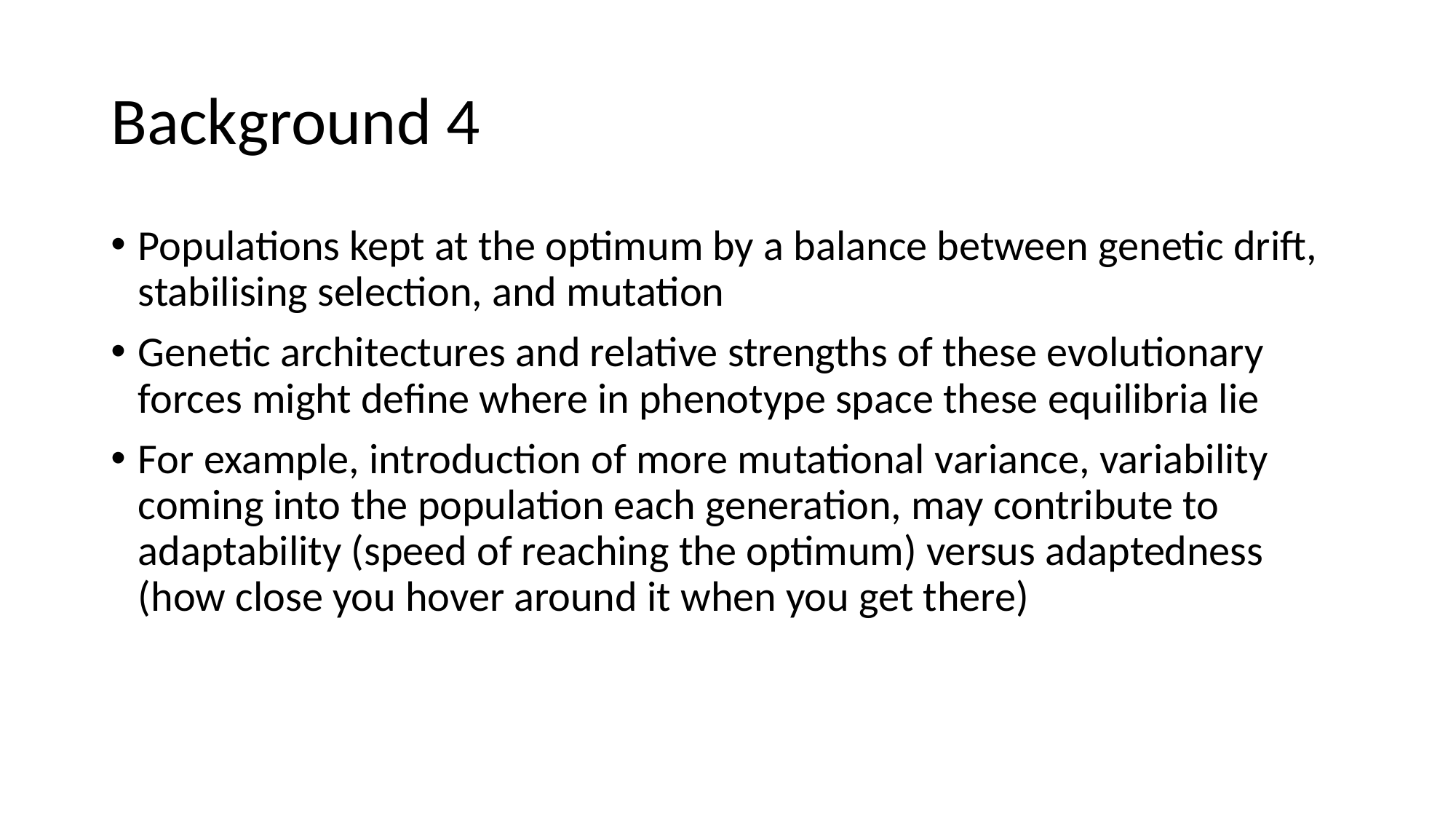

# Background 4
Populations kept at the optimum by a balance between genetic drift, stabilising selection, and mutation
Genetic architectures and relative strengths of these evolutionary forces might define where in phenotype space these equilibria lie
For example, introduction of more mutational variance, variability coming into the population each generation, may contribute to adaptability (speed of reaching the optimum) versus adaptedness (how close you hover around it when you get there)